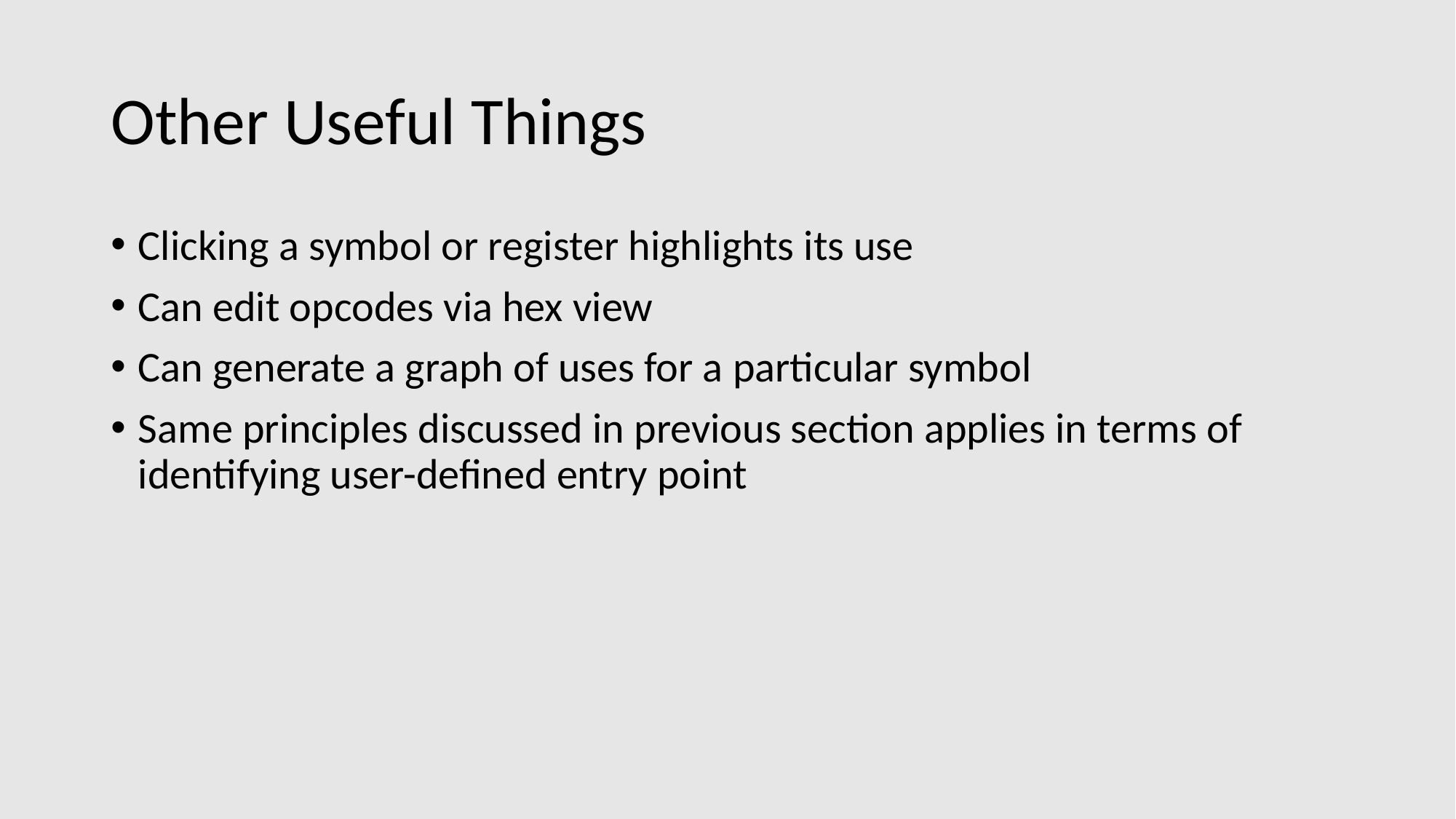

# Other Useful Things
Clicking a symbol or register highlights its use
Can edit opcodes via hex view
Can generate a graph of uses for a particular symbol
Same principles discussed in previous section applies in terms of identifying user-defined entry point